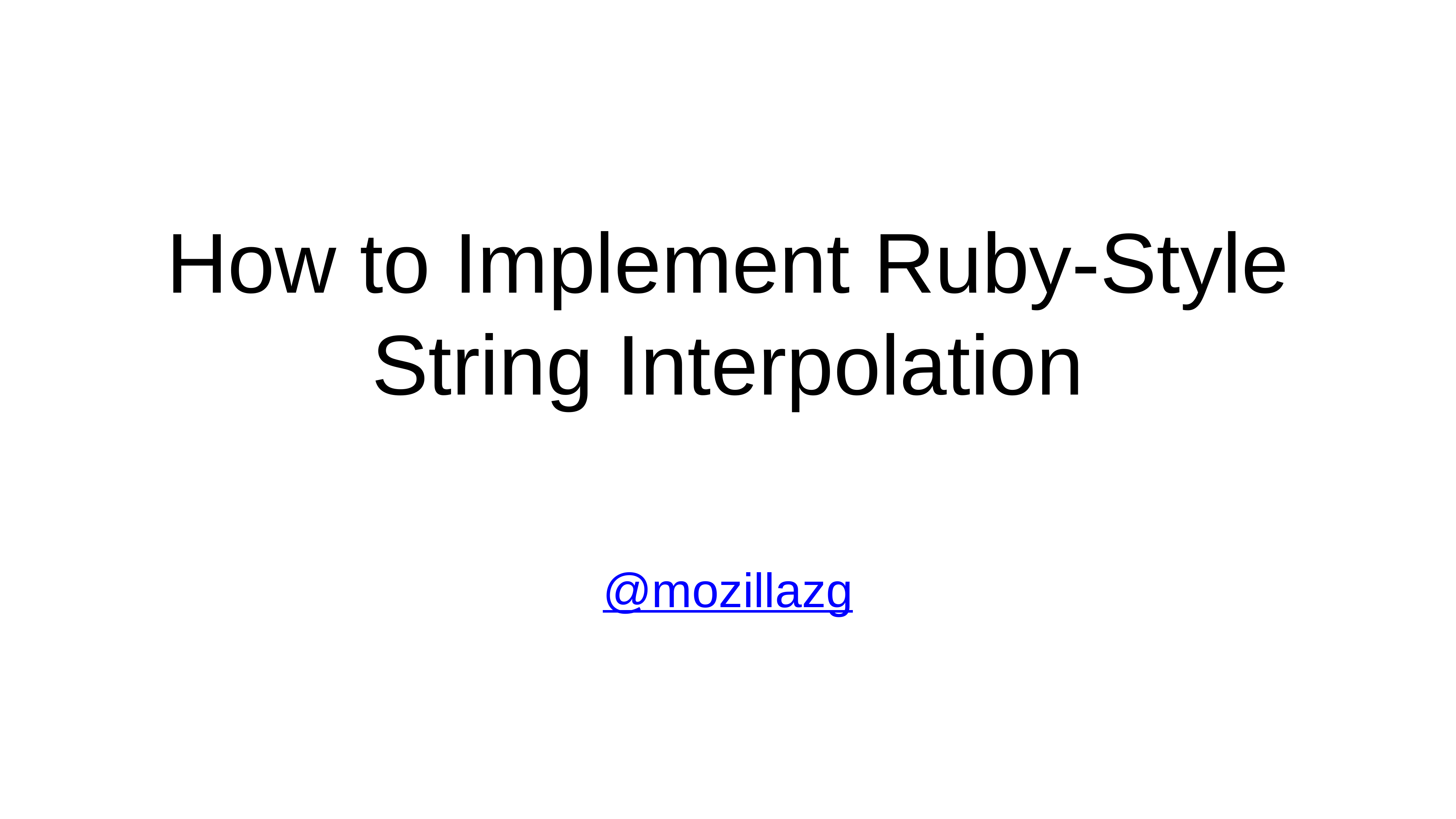

# How to Implement Ruby-Style String Interpolation

@mozillazg